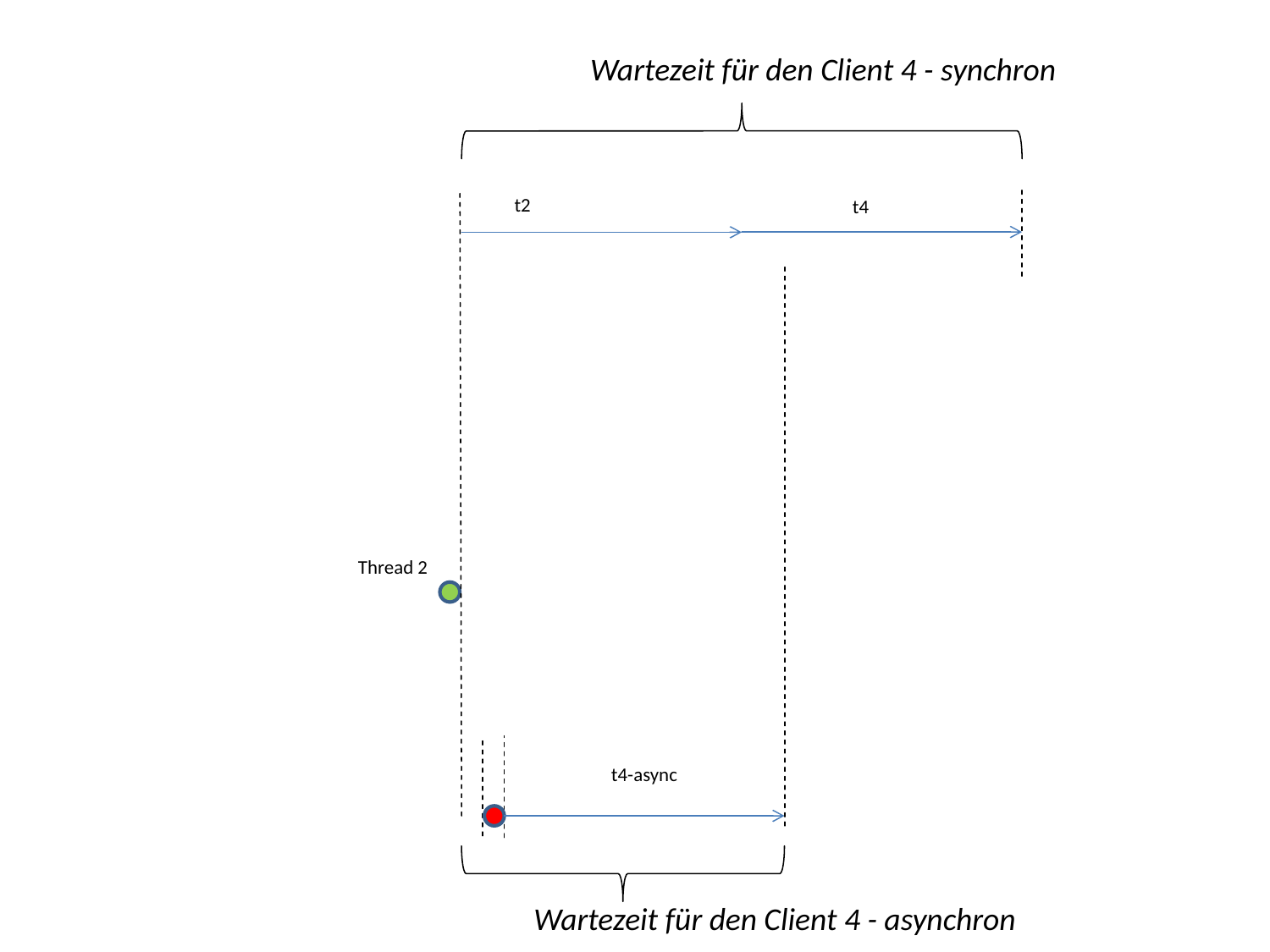

Wartezeit für den Client 4 - synchron
t2
t4
Thread 2

t4-async

Wartezeit für den Client 4 - asynchron